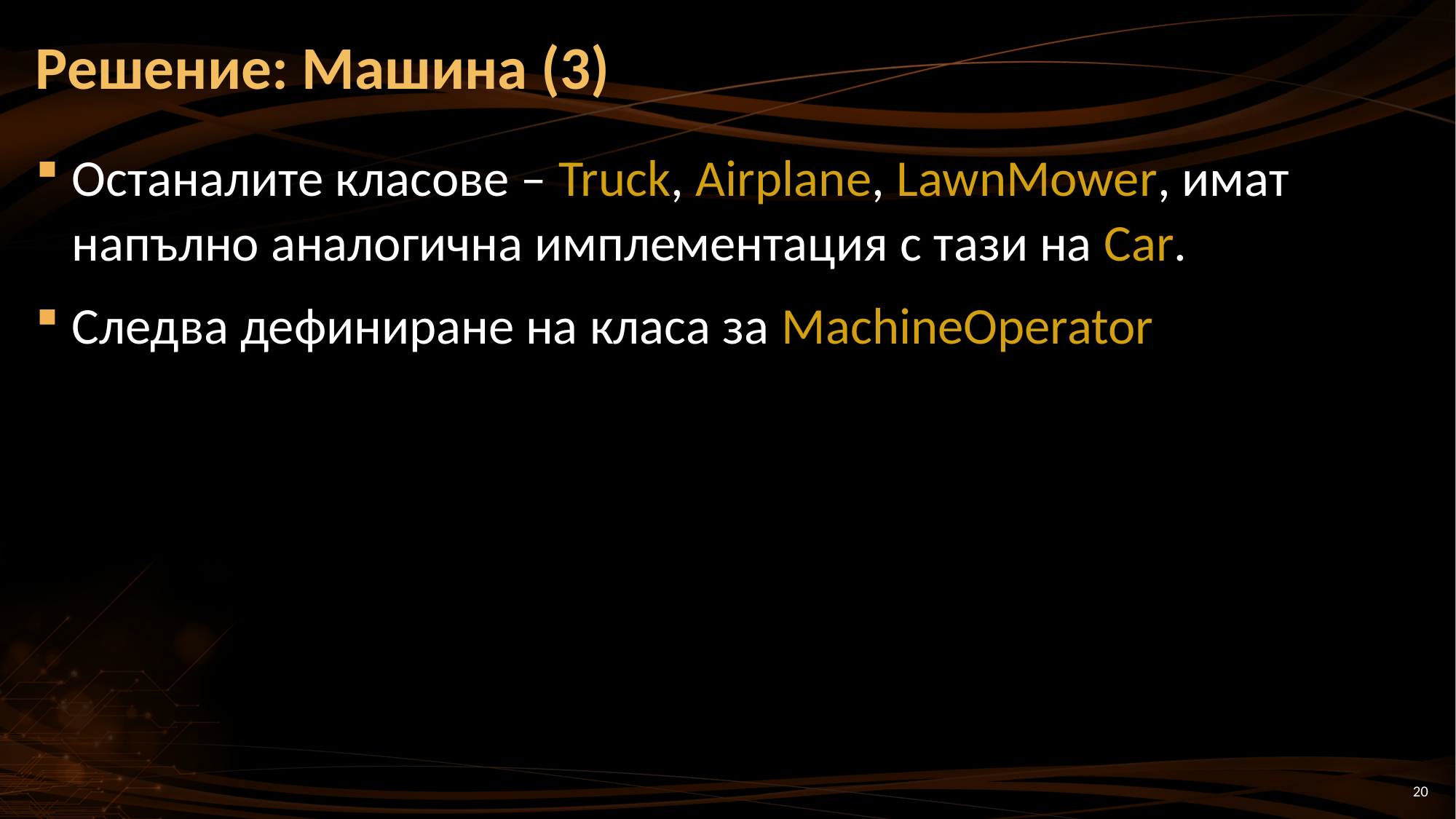

# Решение: Машина (3)
Останалите класове – Truck, Airplane, LawnMower, имат напълно аналогична имплементация с тази на Car.
Следва дефиниране на класа за MachineOperator
20